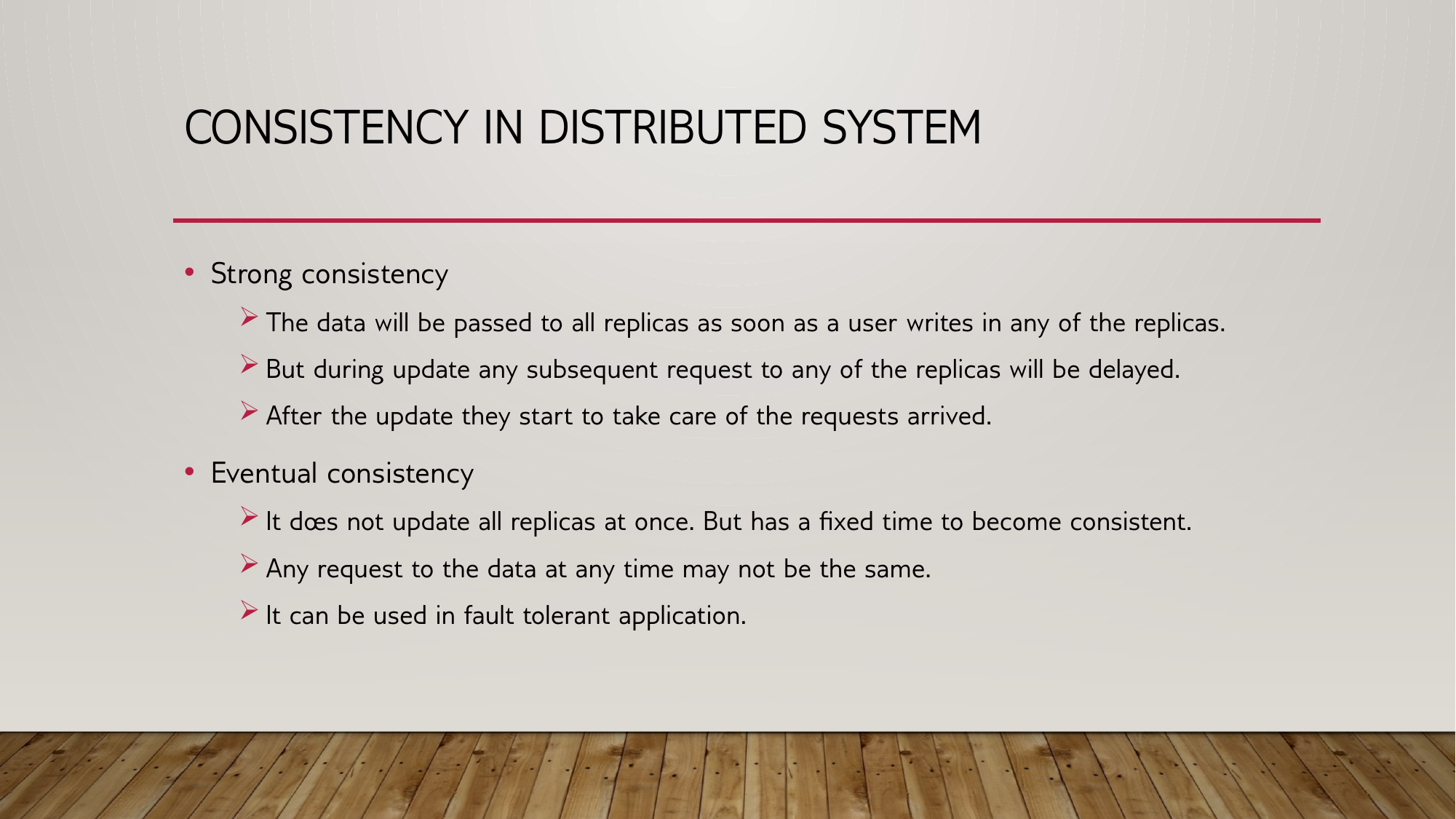

# consistency in distributed system
Strong consistency
The data will be passed to all replicas as soon as a user writes in any of the replicas.
But during update any subsequent request to any of the replicas will be delayed.
After the update they start to take care of the requests arrived.
Eventual consistency
It does not update all replicas at once. But has a fixed time to become consistent.
Any request to the data at any time may not be the same.
It can be used in fault tolerant application.